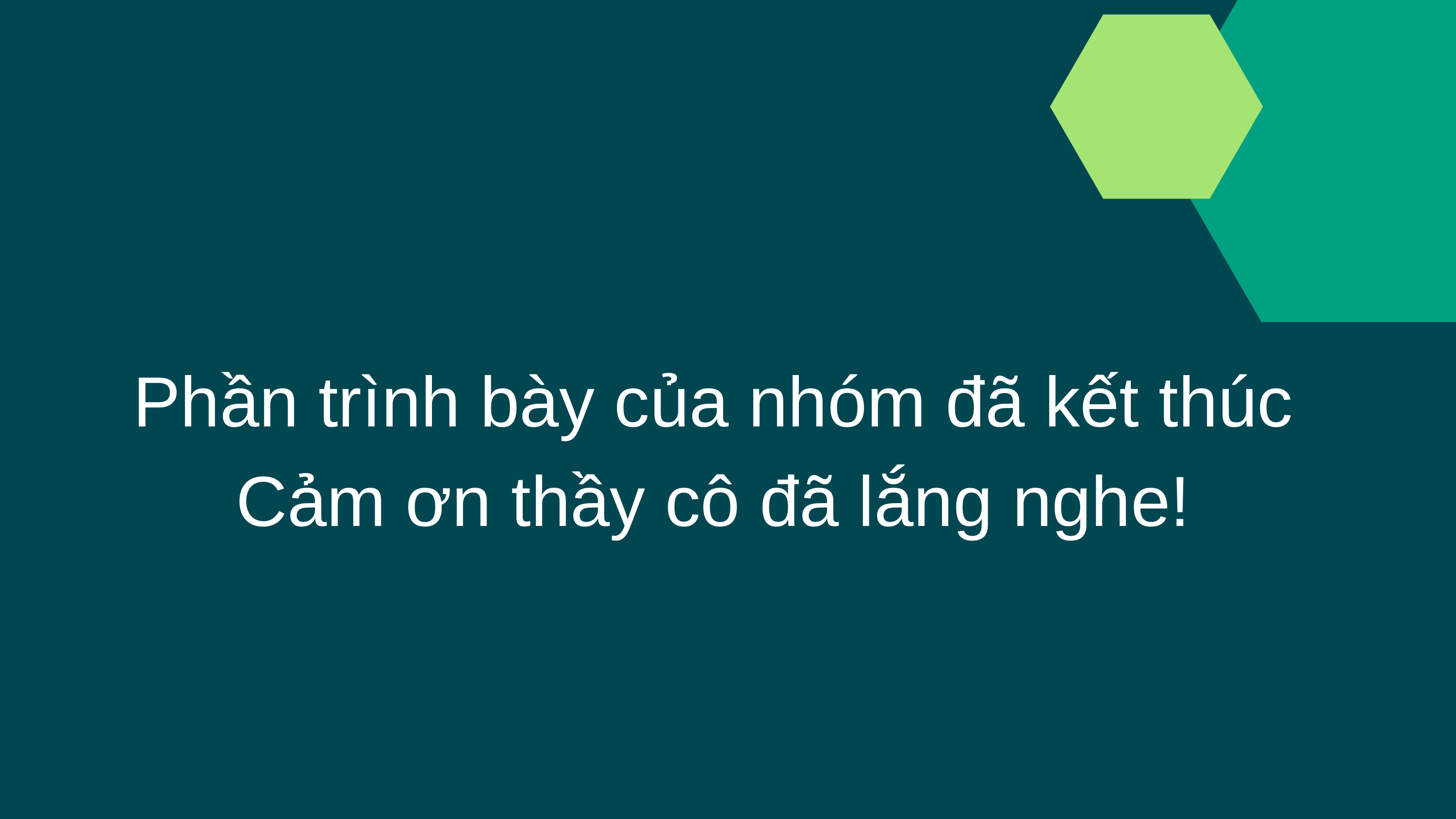

Phần trình bày của nhóm đã kết thúc
Cảm ơn thầy cô đã lắng nghe!